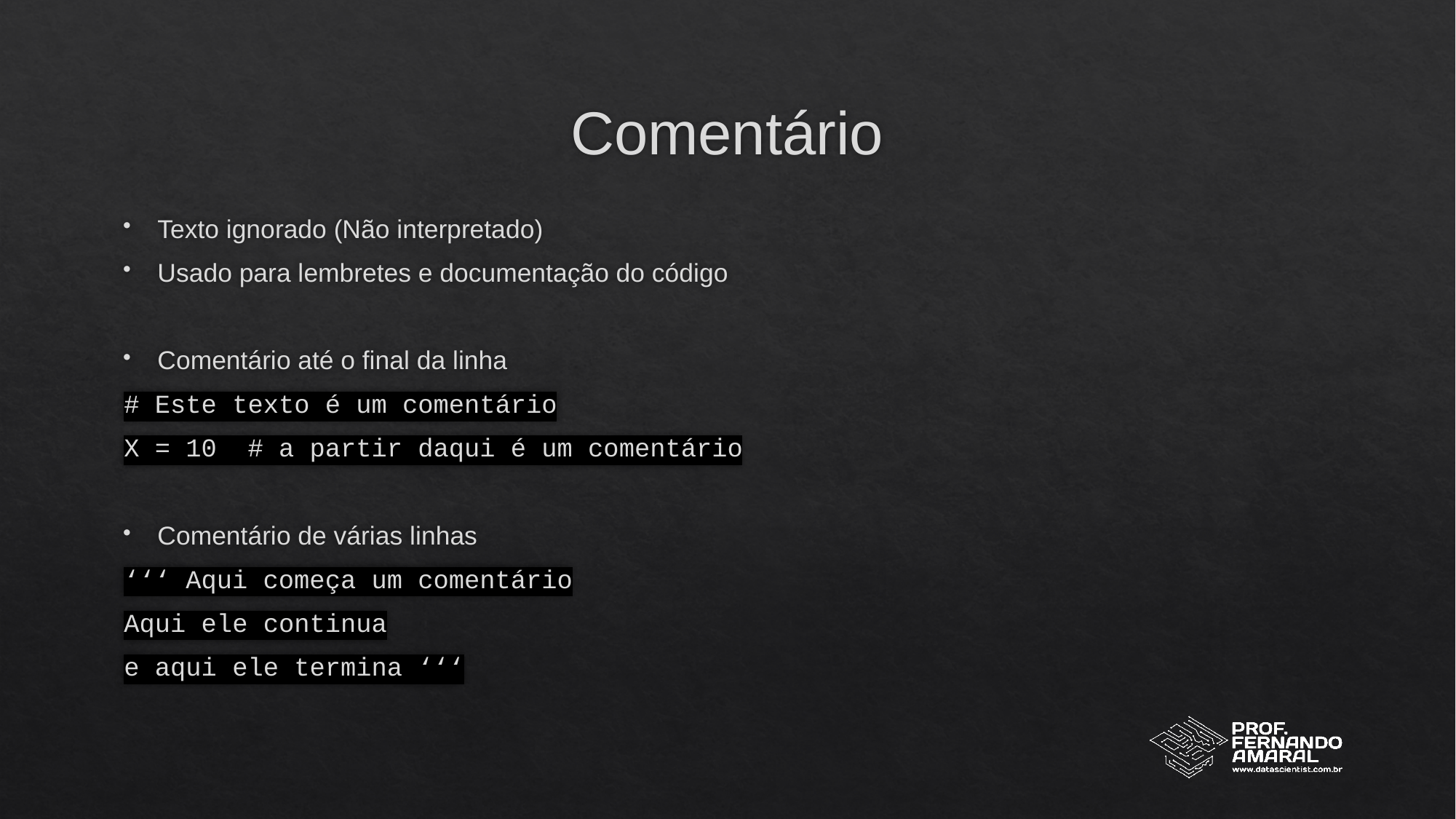

# Comentário
Texto ignorado (Não interpretado)
Usado para lembretes e documentação do código

Comentário até o final da linha
# Este texto é um comentário
X = 10  # a partir daqui é um comentário

Comentário de várias linhas
‘‘‘ Aqui começa um comentário
Aqui ele continua
e aqui ele termina ‘‘‘